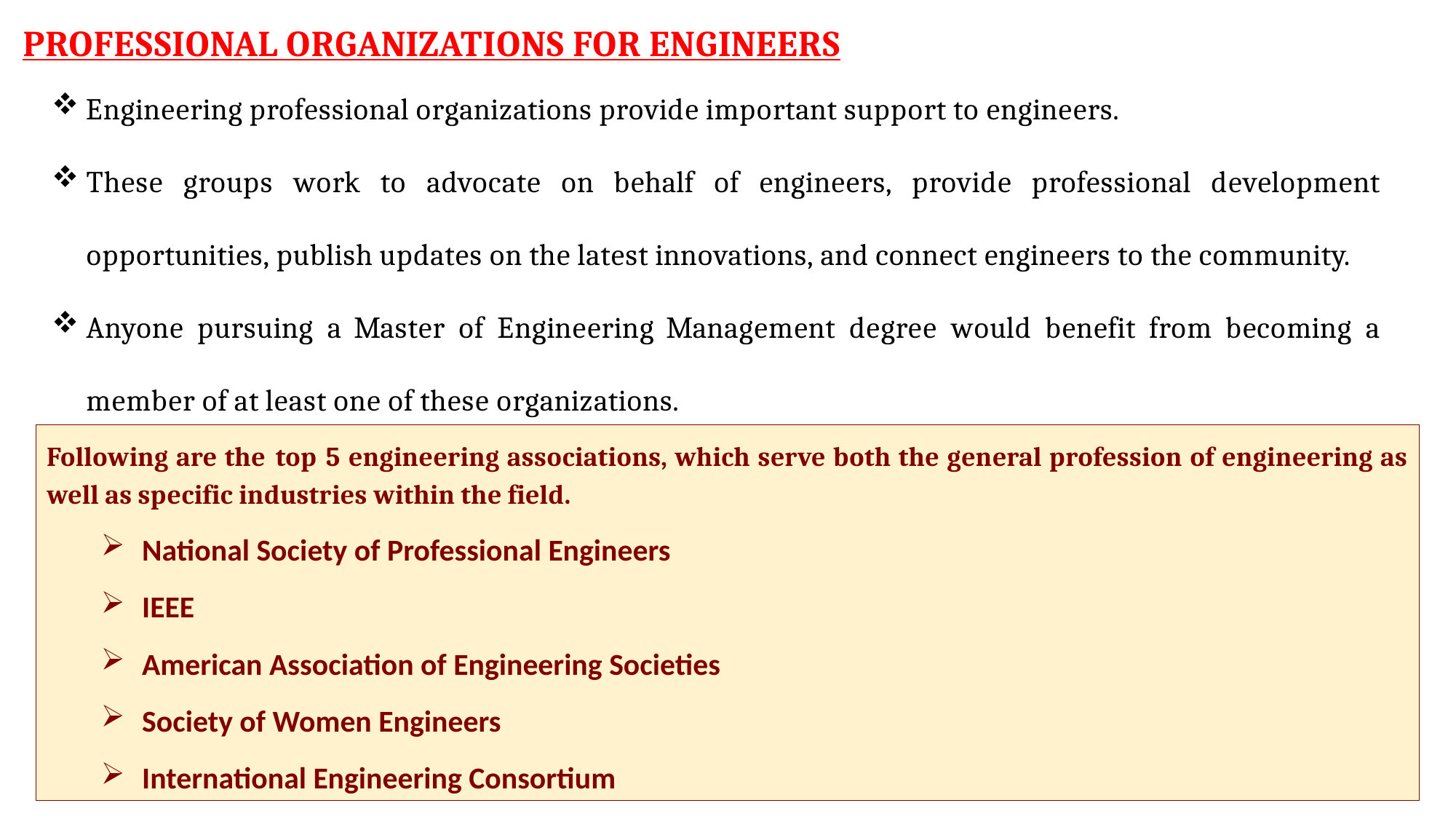

PROFESSIONAL ORGANIZATIONS FOR ENGINEERS
Engineering professional organizations provide important support to engineers.
These groups work to advocate on behalf of engineers, provide professional development opportunities, publish updates on the latest innovations, and connect engineers to the community.
Anyone pursuing a Master of Engineering Management degree would benefit from becoming a member of at least one of these organizations.
Following are the top 5 engineering associations, which serve both the general profession of engineering as well as specific industries within the field.
National Society of Professional Engineers
IEEE
American Association of Engineering Societies
Society of Women Engineers
International Engineering Consortium